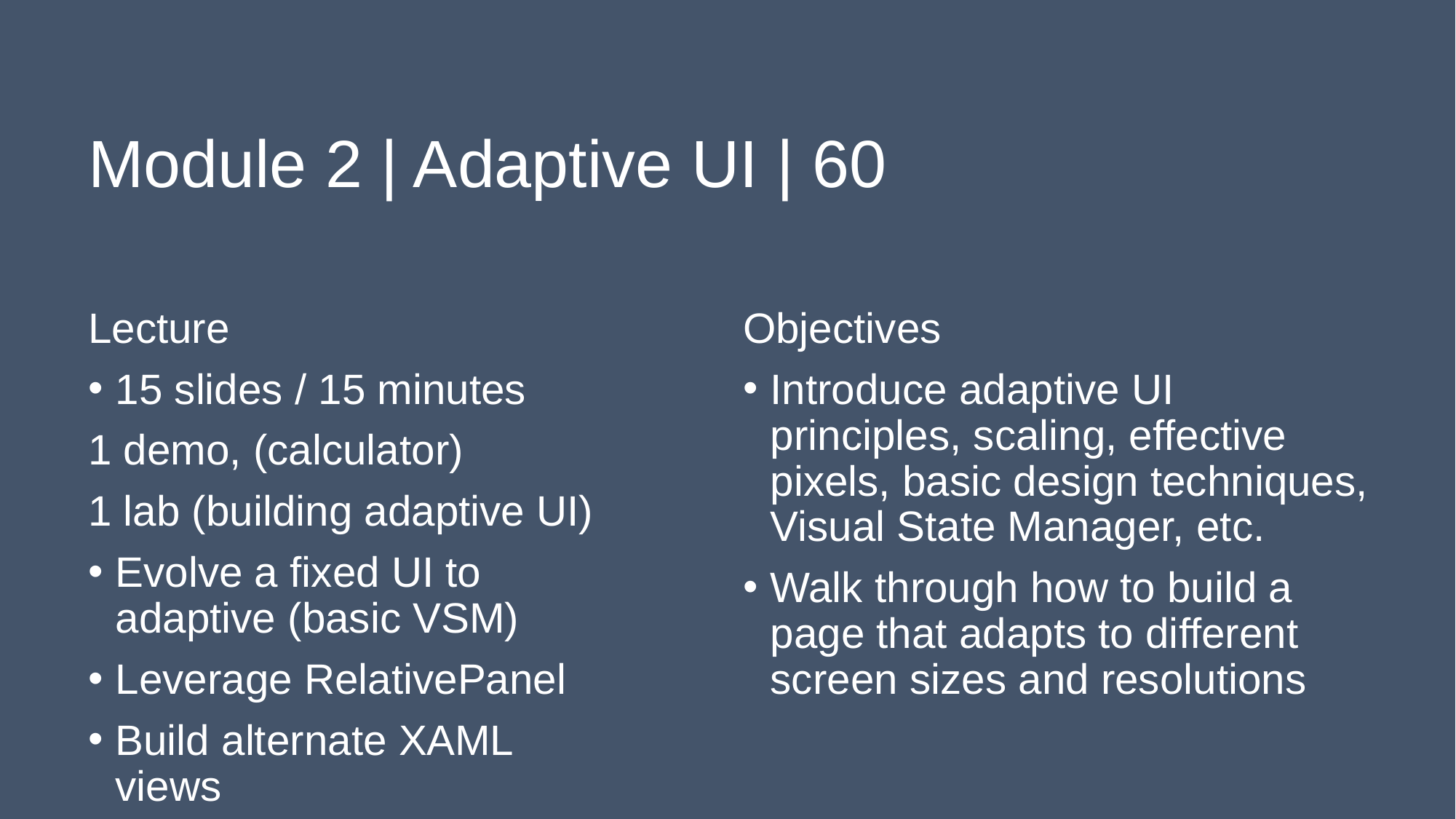

# Module 2 | Adaptive UI | 60
Lecture
15 slides / 15 minutes
1 demo, (calculator)
1 lab (building adaptive UI)
Evolve a fixed UI to adaptive (basic VSM)
Leverage RelativePanel
Build alternate XAML views

Objectives
Introduce adaptive UI principles, scaling, effective pixels, basic design techniques, Visual State Manager, etc.
Walk through how to build a page that adapts to different screen sizes and resolutions